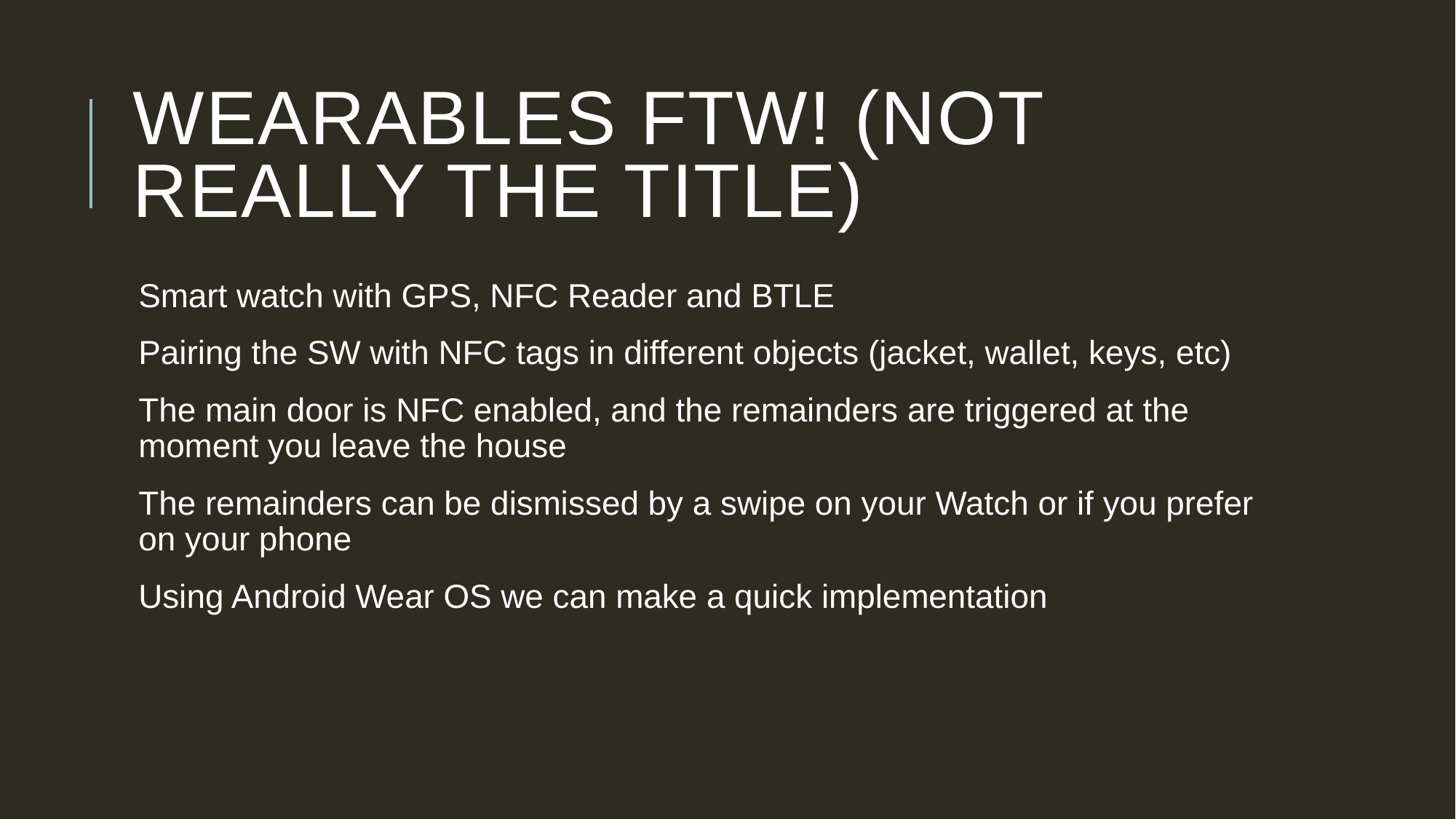

# Wearables FTW! (not really the title)
Smart watch with GPS, NFC Reader and BTLE
Pairing the SW with NFC tags in different objects (jacket, wallet, keys, etc)
The main door is NFC enabled, and the remainders are triggered at the moment you leave the house
The remainders can be dismissed by a swipe on your Watch or if you prefer on your phone
Using Android Wear OS we can make a quick implementation